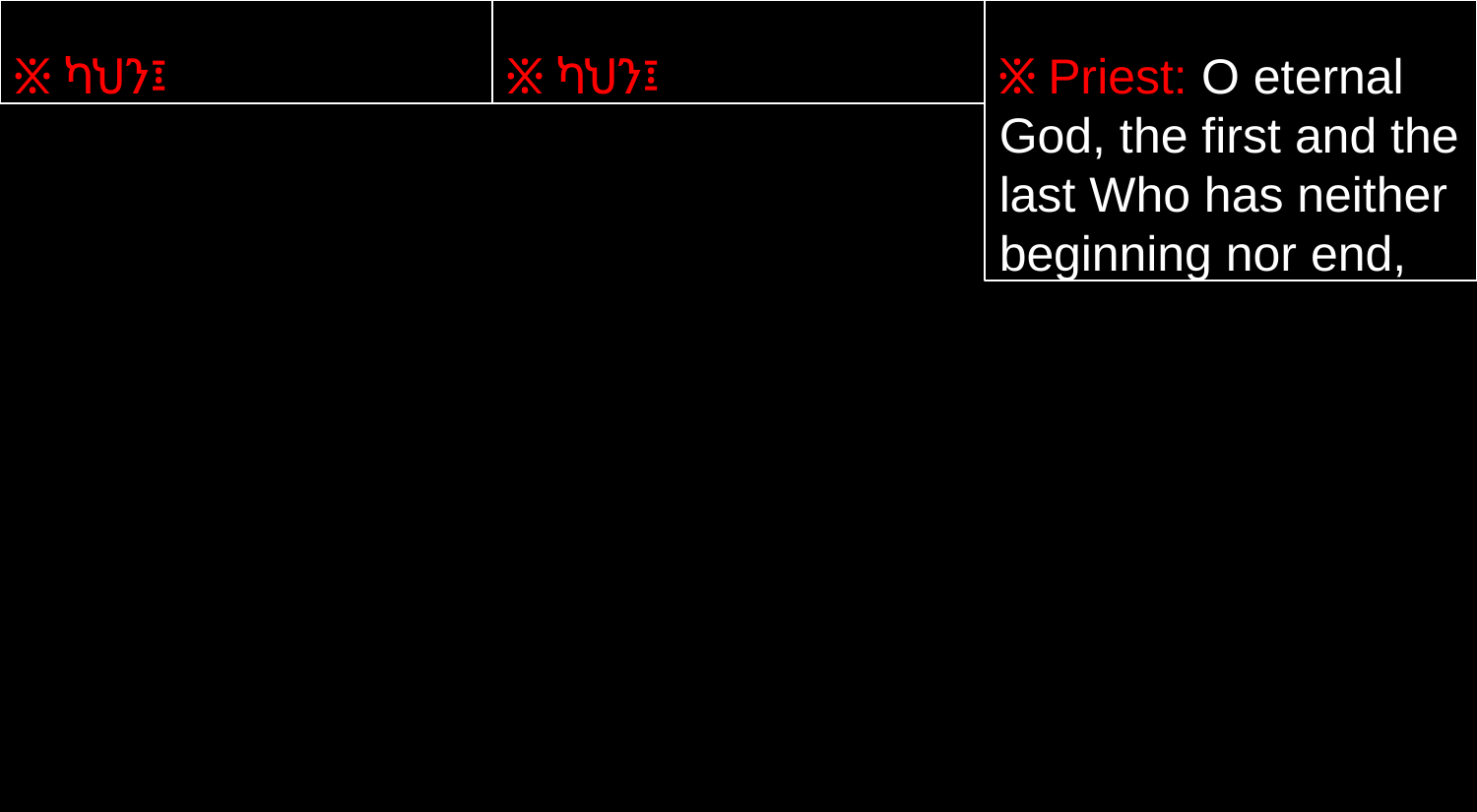

፠ ካህን፤

፠ ካህን፤

፠ Priest: O eternal God, the first and the last Who has neither beginning nor end,